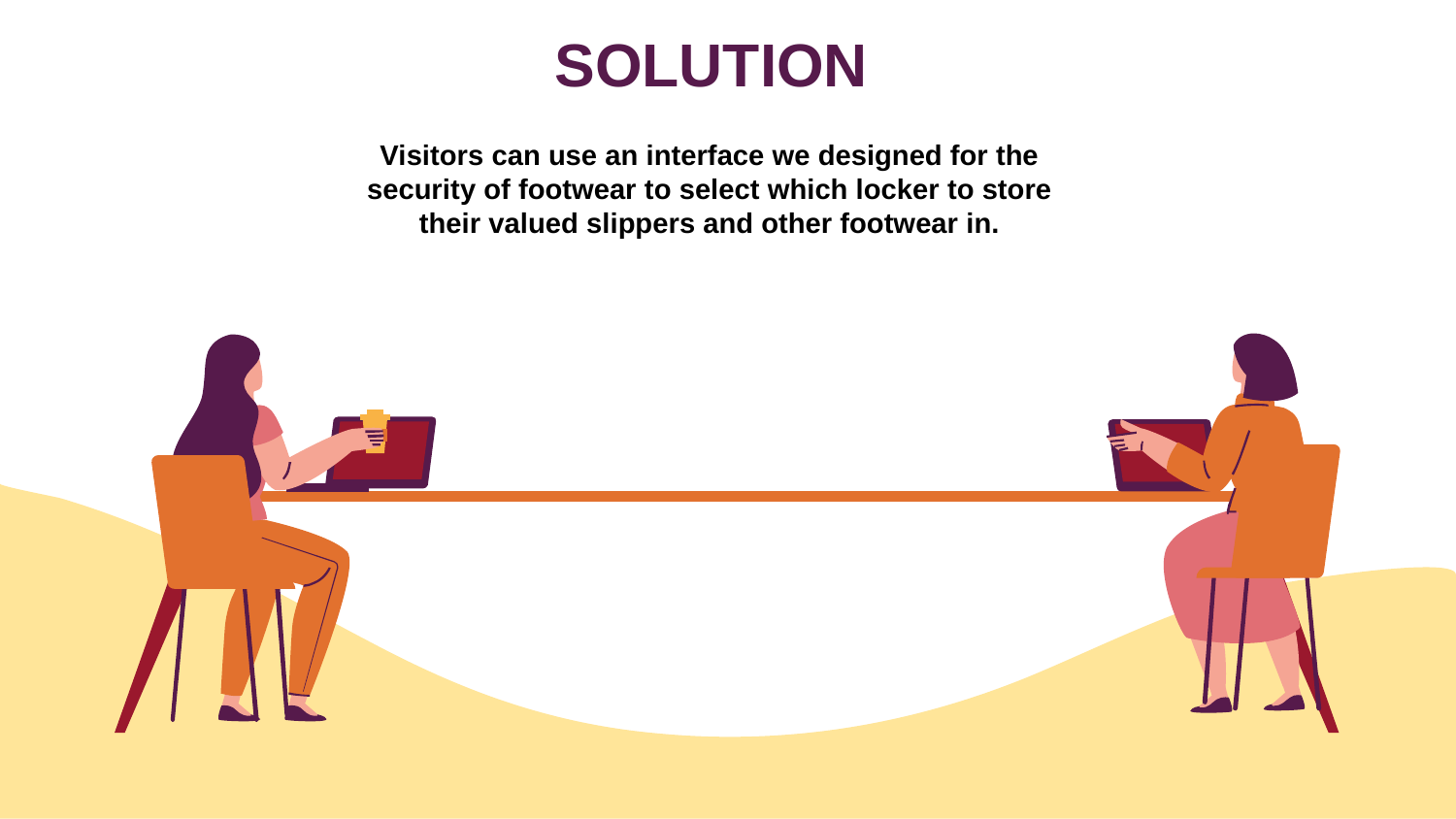

# SOLUTION
Visitors can use an interface we designed for the security of footwear to select which locker to store their valued slippers and other footwear in.